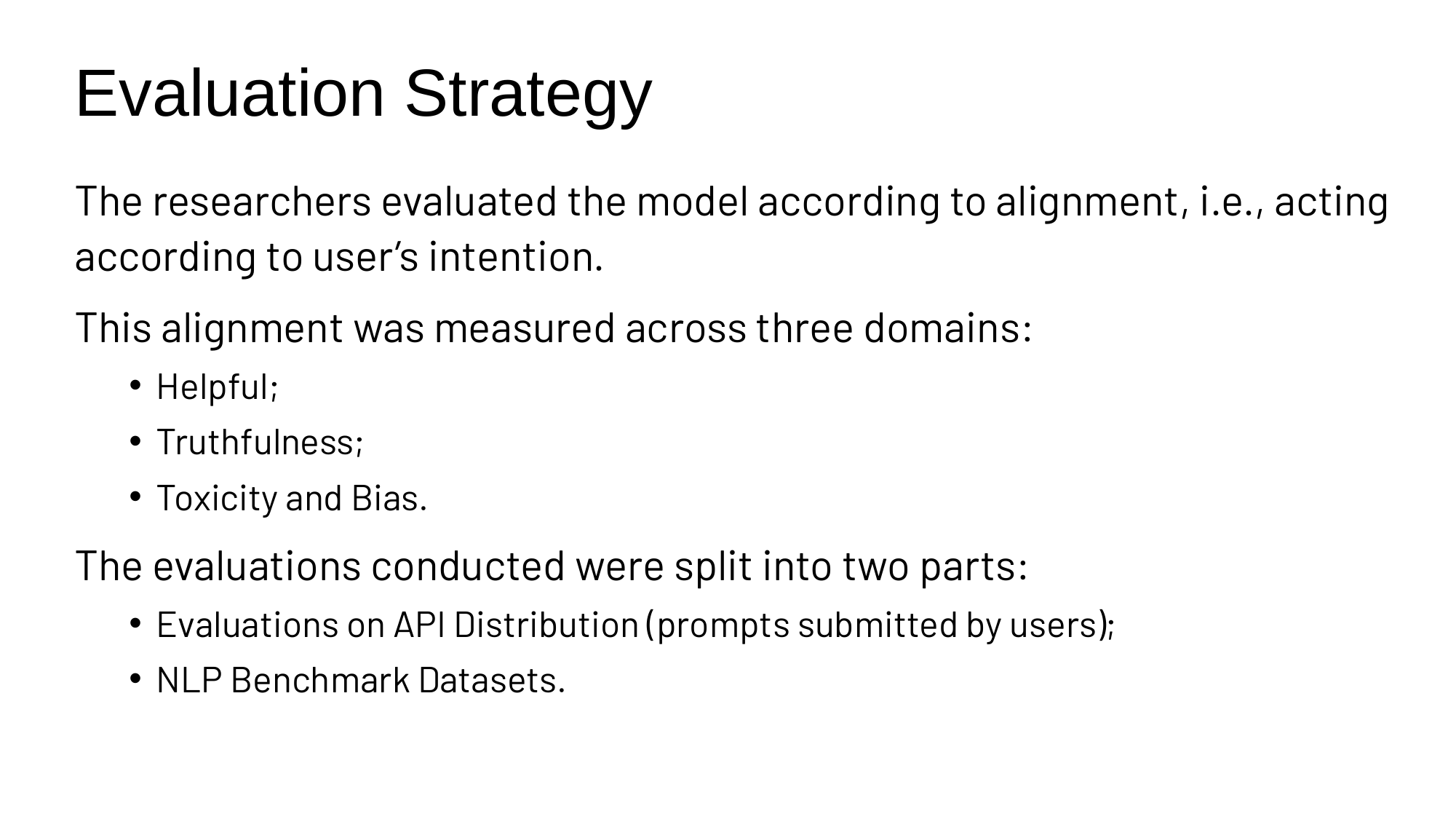

# Evaluation Strategy
The researchers evaluated the model according to alignment, i.e., acting according to user’s intention.
This alignment was measured across three domains:
Helpful;
Truthfulness;
Toxicity and Bias.
The evaluations conducted were split into two parts:
Evaluations on API Distribution (prompts submitted by users);
NLP Benchmark Datasets.